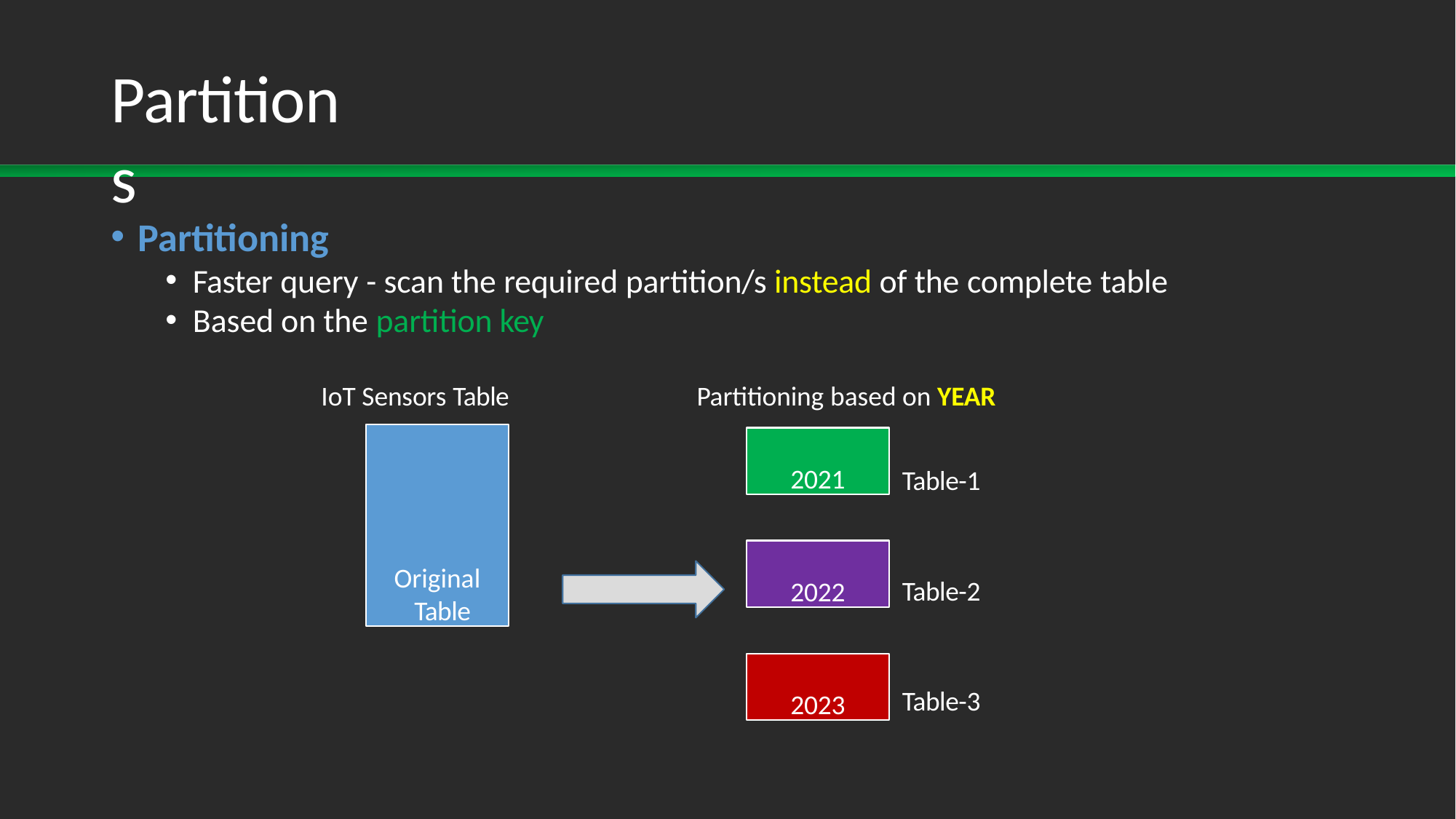

# Partitions
Partitioning
Faster query - scan the required partition/s instead of the complete table
Based on the partition key

IoT Sensors Table	Partitioning based on YEAR

Original  Table

2021
Table-1

2022

Table-2

2023
Table-3